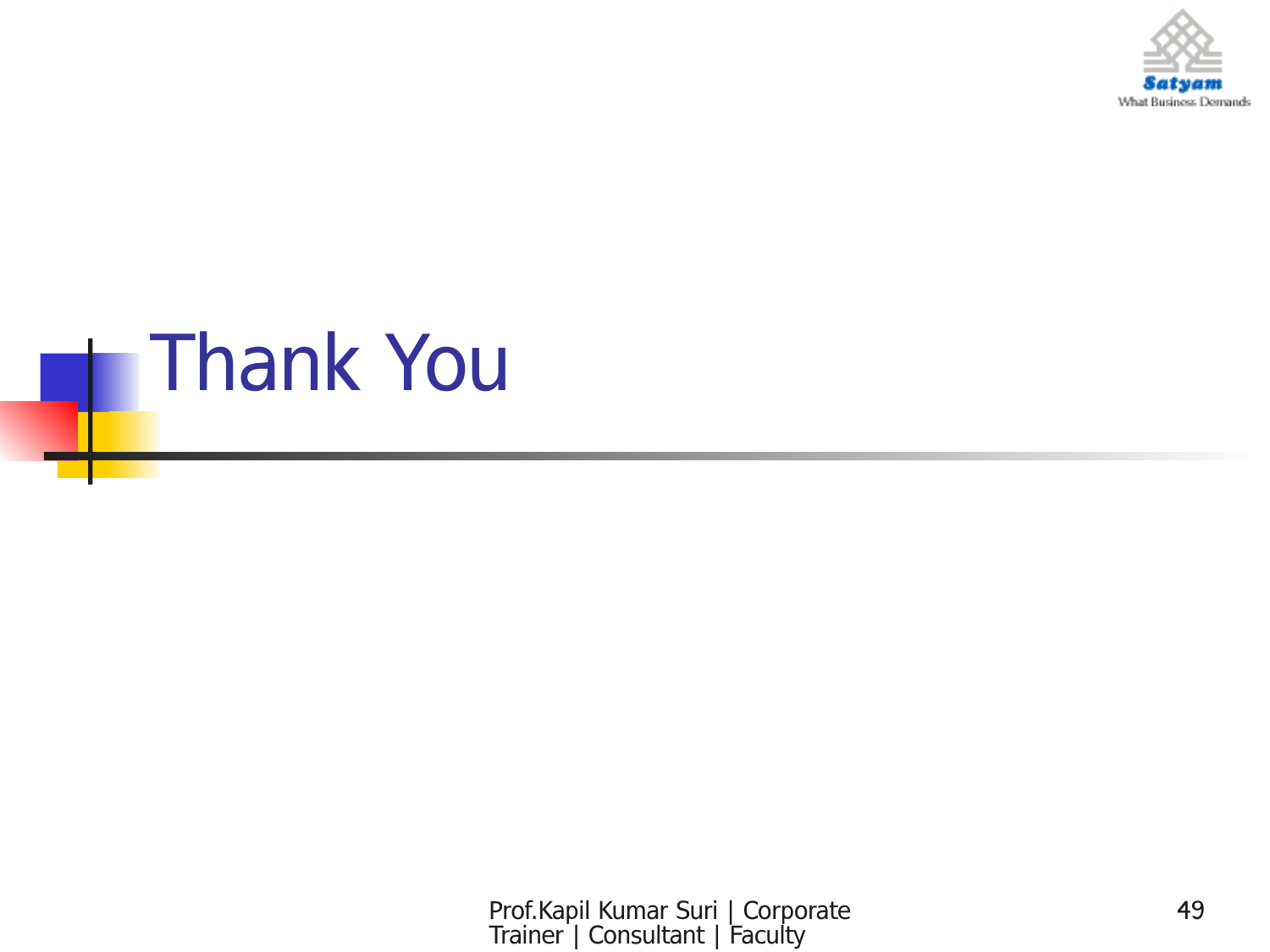

# Thank You
Prof.Kapil Kumar Suri | Corporate Trainer | Consultant | Faculty
49